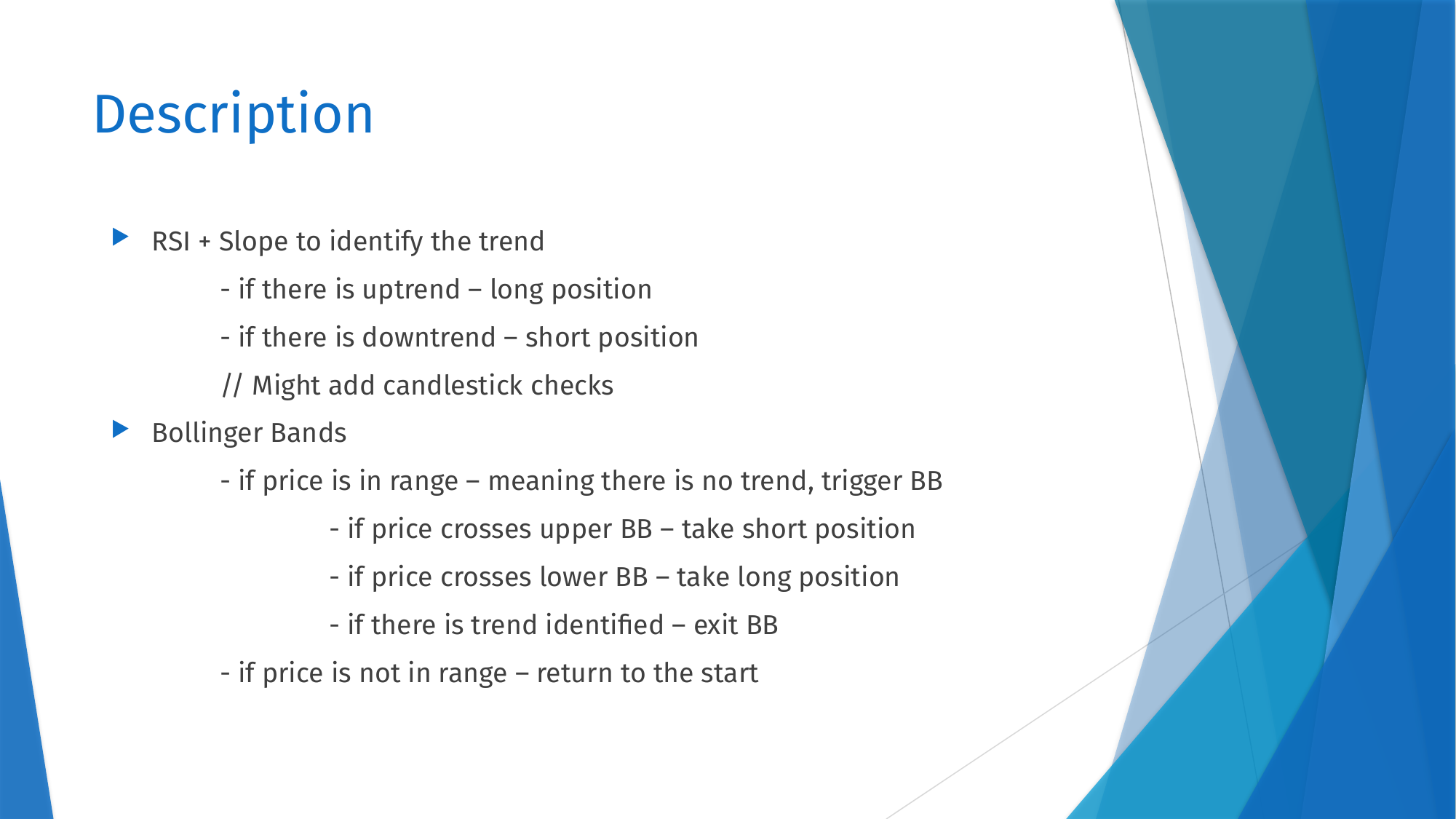

# Description
RSI + Slope to identify the trend
   	- if there is uptrend – long position
	- if there is downtrend – short position
	// Might add candlestick checks
Bollinger Bands
	- if price is in range – meaning there is no trend, trigger BB
		- if price crosses upper BB – take short position
		- if price crosses lower BB – take long position
		- if there is trend identified – exit BB
	- if price is not in range – return to the start